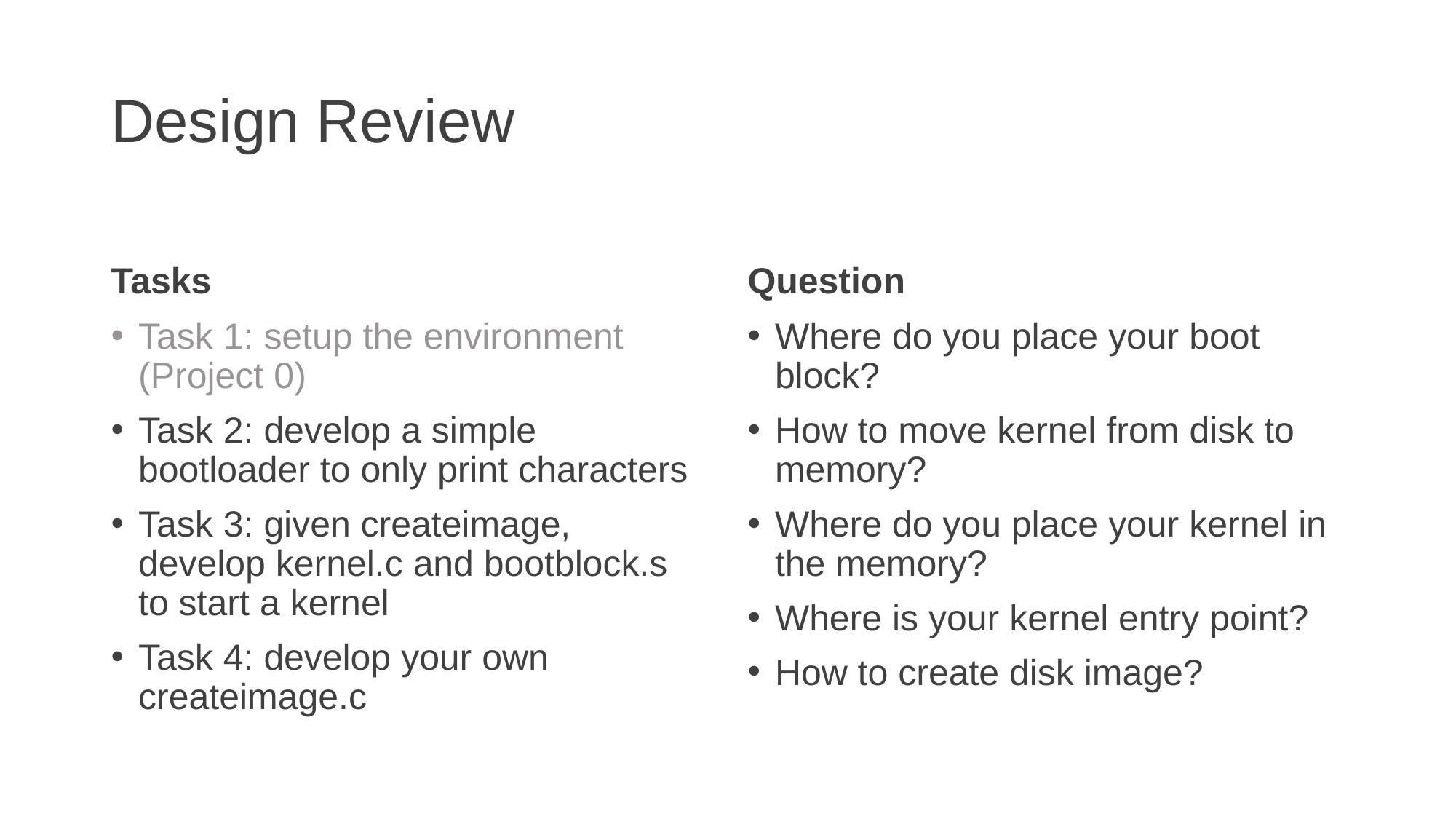

# Design Review
Tasks
Question
Task 1: setup the environment (Project 0)
Task 2: develop a simple bootloader to only print characters
Task 3: given createimage, develop kernel.c and bootblock.s to start a kernel
Task 4: develop your own createimage.c
Where do you place your boot block?
How to move kernel from disk to memory?
Where do you place your kernel in the memory?
Where is your kernel entry point?
How to create disk image?